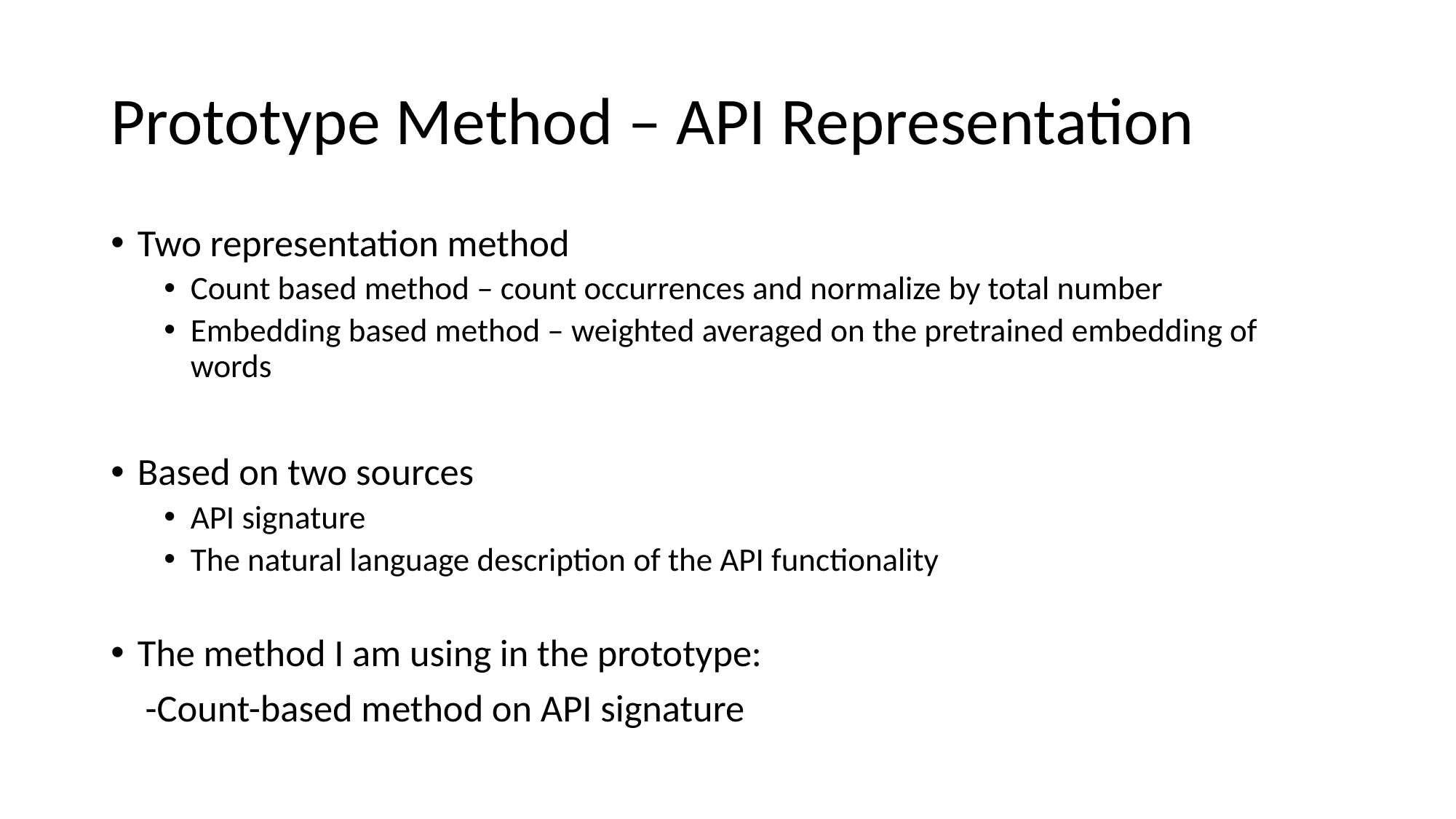

# Prototype Method – API Representation
Two representation method
Count based method – count occurrences and normalize by total number
Embedding based method – weighted averaged on the pretrained embedding of words

Based on two sources
API signature
The natural language description of the API functionality

The method I am using in the prototype:
    -Count-based method on API signature